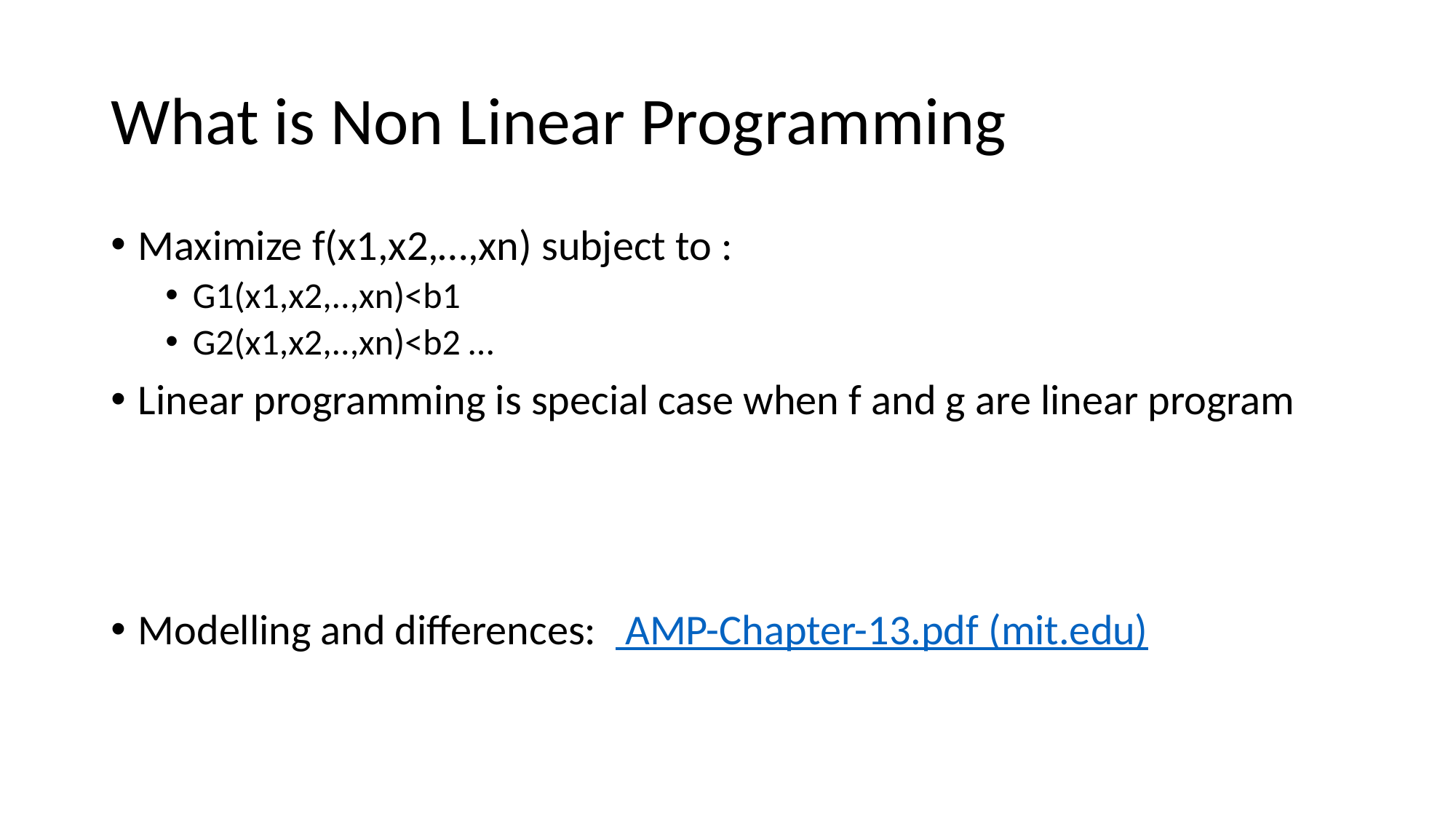

# What is Non Linear Programming
Maximize f(x1,x2,…,xn) subject to :
G1(x1,x2,..,xn)<b1
G2(x1,x2,..,xn)<b2 …
Linear programming is special case when f and g are linear program

Modelling and differences:   AMP-Chapter-13.pdf (mit.edu)